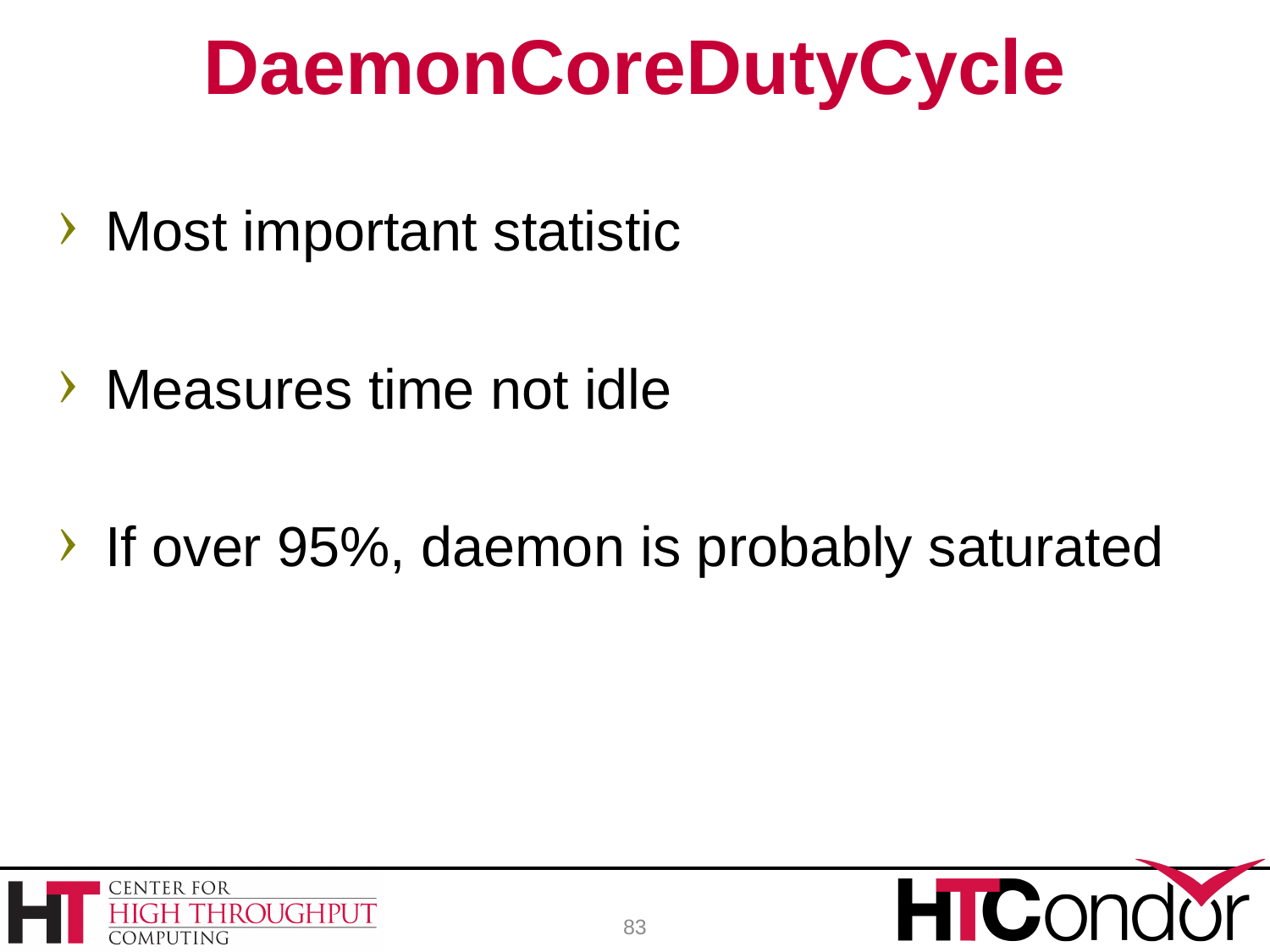

# DaemonCoreDutyCycle
Most important statistic

Measures time not idle

If over 95%, daemon is probably saturated
83